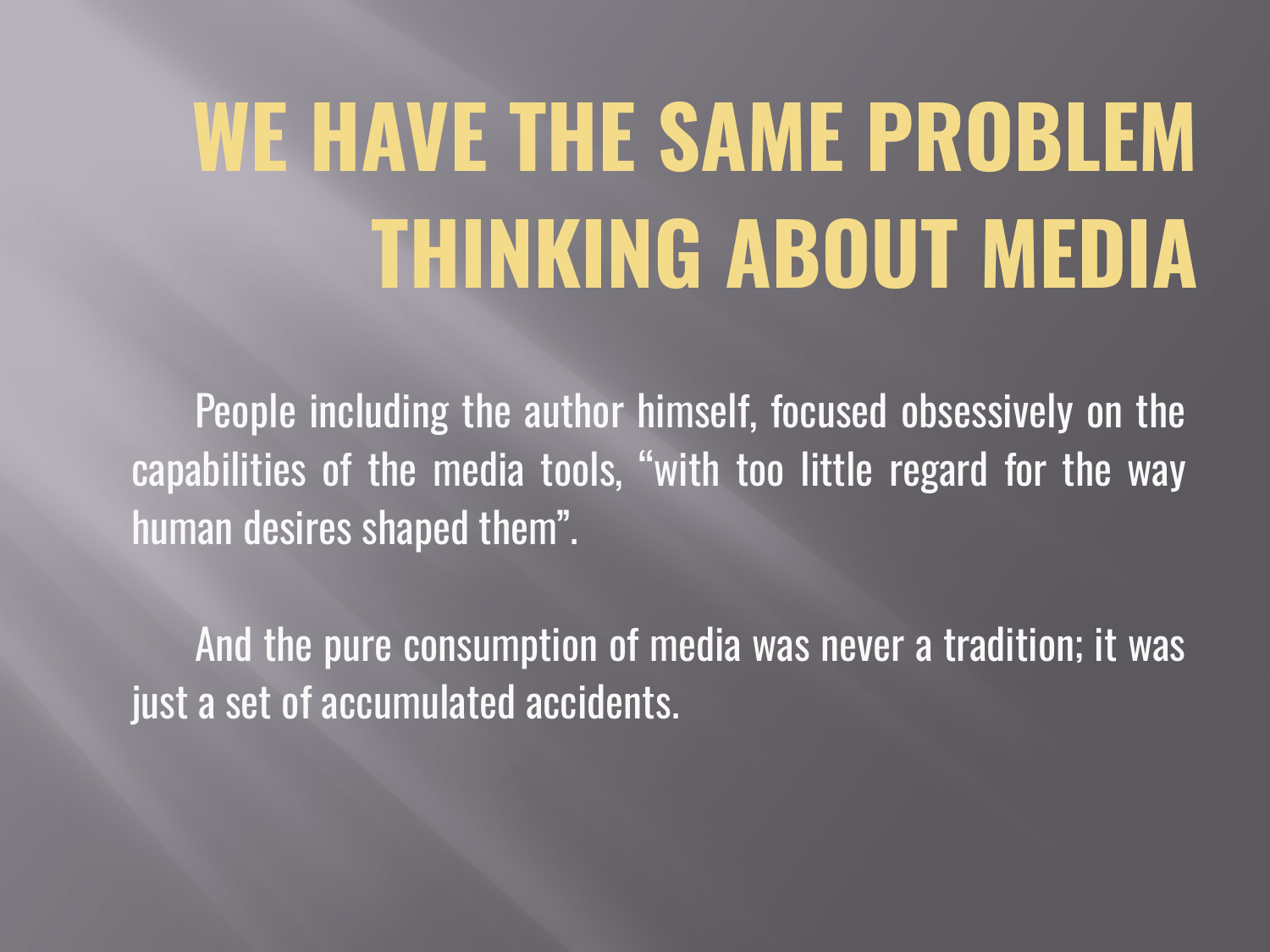

WE HAVE THE SAME PROBLEM THINKING ABOUT MEDIA
People including the author himself, focused obsessively on the capabilities of the media tools, “with too little regard for the way human desires shaped them”.

And the pure consumption of media was never a tradition; it was just a set of accumulated accidents.